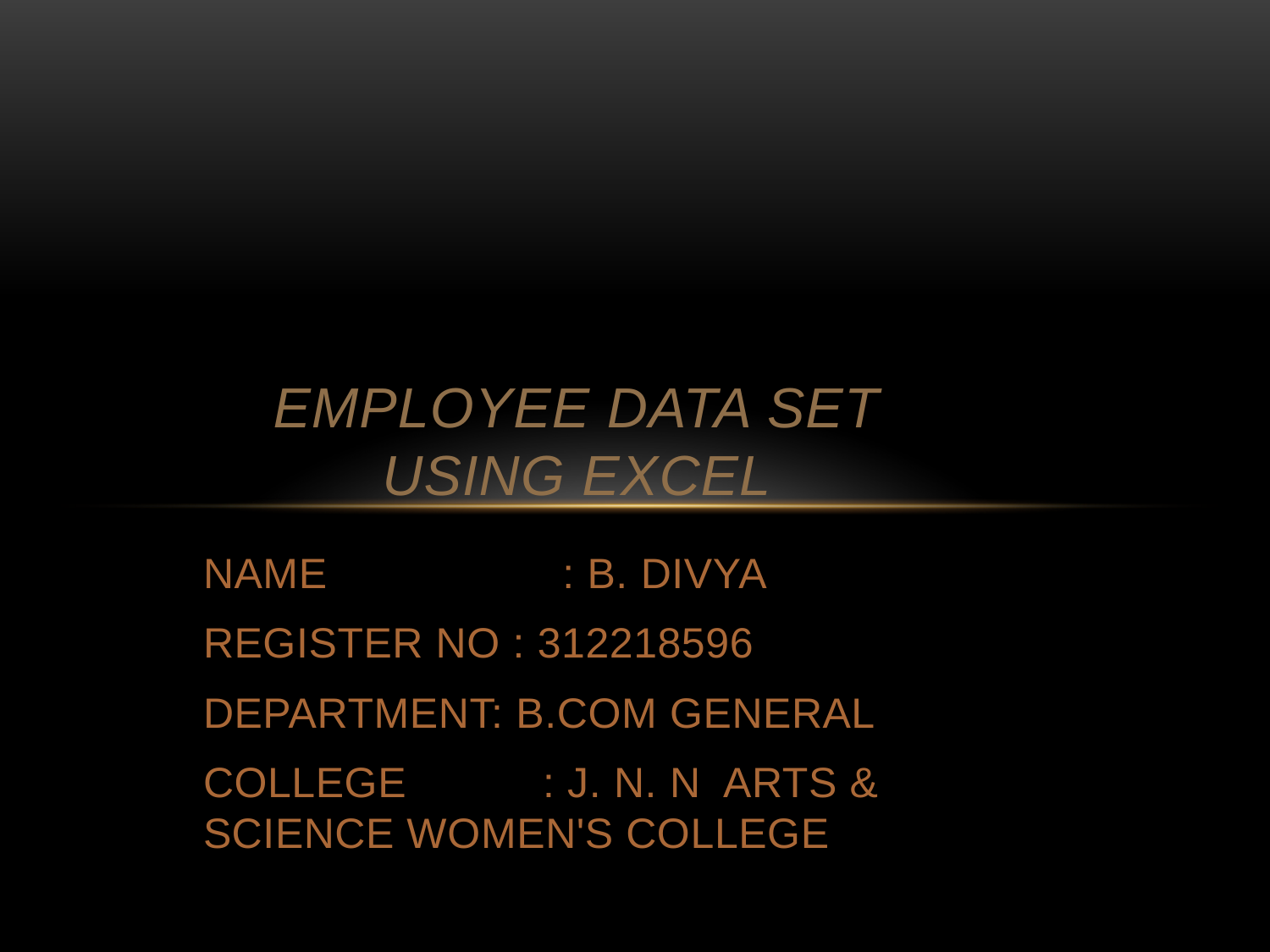

# Employee data set using excel
NAME                   : B. DIVYA
REGISTER NO : 312218596
DEPARTMENT: B.COM GENERAL
COLLEGE           : J. N. N  ARTS & SCIENCE WOMEN'S COLLEGE